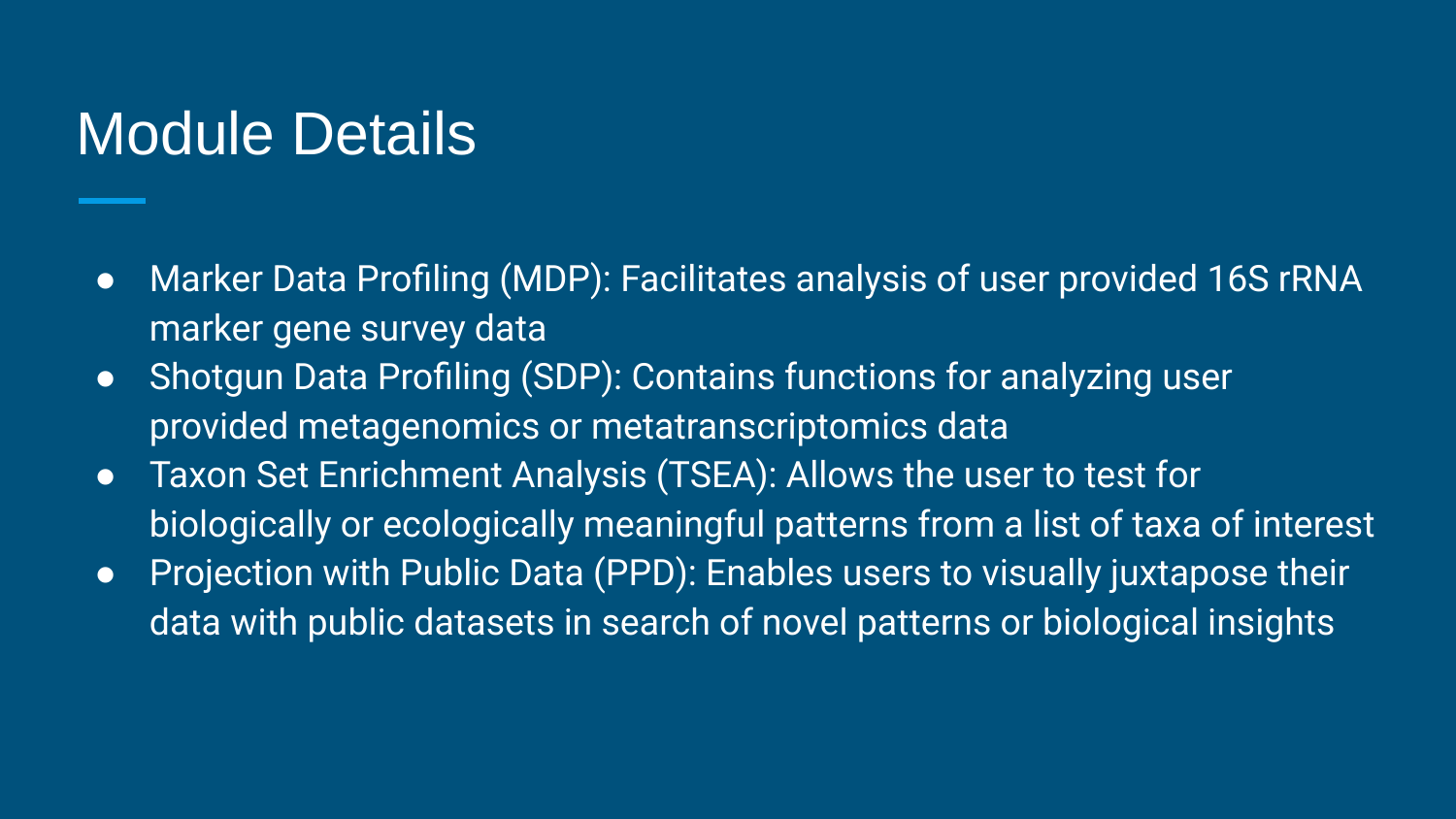

# Module Details
Marker Data Profiling (MDP): Facilitates analysis of user provided 16S rRNA marker gene survey data
Shotgun Data Profiling (SDP): Contains functions for analyzing user provided metagenomics or metatranscriptomics data
Taxon Set Enrichment Analysis (TSEA): Allows the user to test for biologically or ecologically meaningful patterns from a list of taxa of interest
Projection with Public Data (PPD): Enables users to visually juxtapose their data with public datasets in search of novel patterns or biological insights